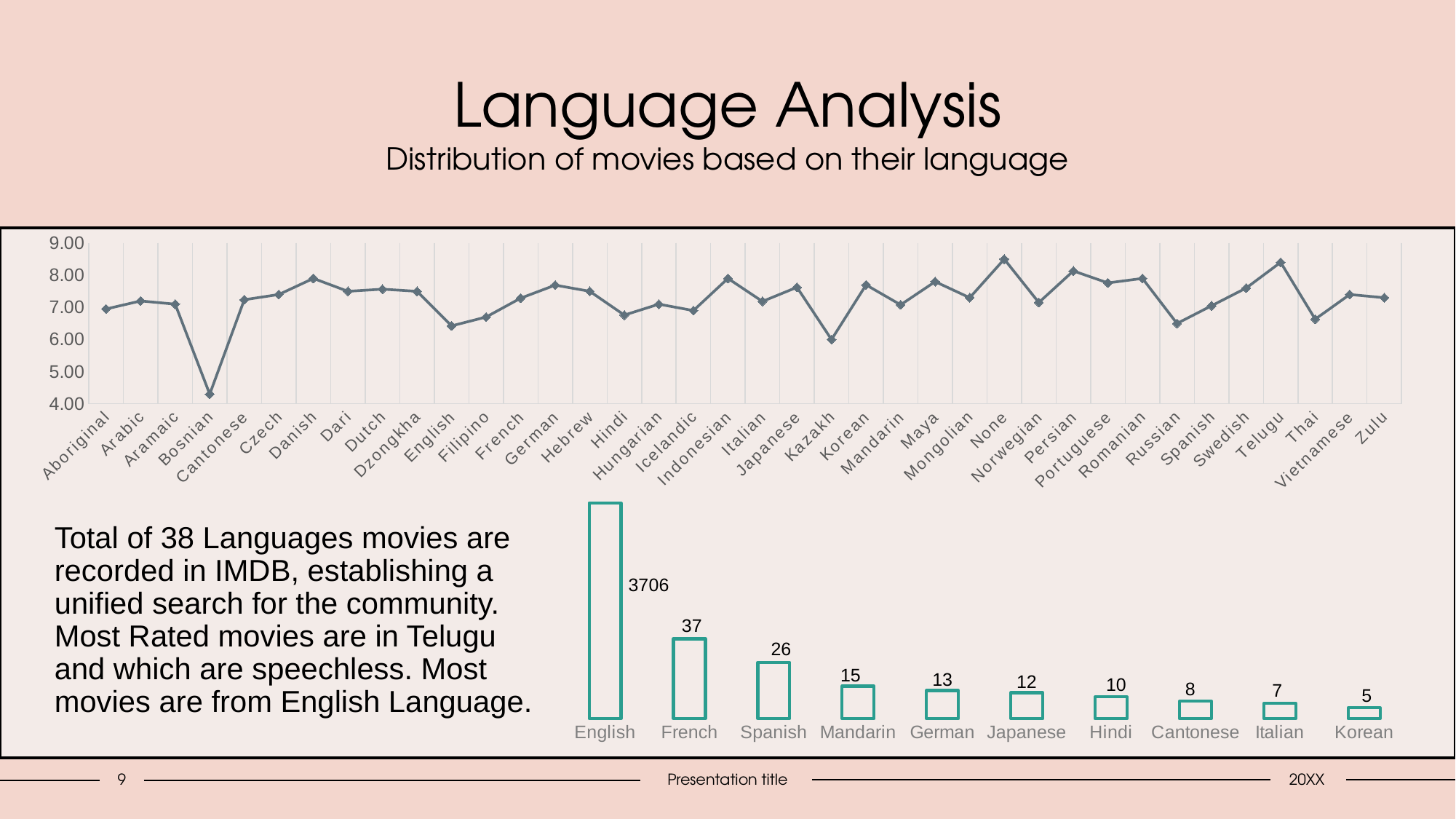

# Language Analysis​ Distribution of movies based on their language

### Chart

| Category | Average of imdb_score |
|---|---|
| Aboriginal | 6.95 |
| Arabic | 7.2 |
| Aramaic | 7.1 |
| Bosnian | 4.3 |
| Cantonese | 7.237499999999999 |
| Czech | 7.4 |
| Danish | 7.900000000000001 |
| Dari | 7.5 |
| Dutch | 7.566666666666666 |
| Dzongkha | 7.5 |
| English | 6.424042093901785 |
| Filipino | 6.7 |
| French | 7.286486486486487 |
| German | 7.692307692307692 |
| Hebrew | 7.5 |
| Hindi | 6.76 |
| Hungarian | 7.1 |
| Icelandic | 6.9 |
| Indonesian | 7.8999999999999995 |
| Italian | 7.185714285714285 |
| Japanese | 7.625000000000001 |
| Kazakh | 6.0 |
| Korean | 7.7 |
| Mandarin | 7.08 |
| Maya | 7.8 |
| Mongolian | 7.3 |
| None | 8.5 |
| Norwegian | 7.15 |
| Persian | 8.133333333333333 |
| Portuguese | 7.760000000000001 |
| Romanian | 7.9 |
| Russian | 6.5 |
| Spanish | 7.049999999999999 |
| Swedish | 7.6 |
| Telugu | 8.4 |
| Thai | 6.633333333333333 |
| Vietnamese | 7.4 |
| Zulu | 7.3 |

### Chart

| Category |  |
|---|---|
| English | 3706.0 |
| French | 37.0 |
| Spanish | 26.0 |
| Mandarin | 15.0 |
| German | 13.0 |
| Japanese | 12.0 |
| Hindi | 10.0 |
| Cantonese | 8.0 |
| Italian | 7.0 |
| Korean | 5.0 |
Total of 38 Languages movies are recorded in IMDB, establishing a unified search for the community. Most Rated movies are in Telugu and which are speechless. Most movies are from English Language.
9
Presentation title
20XX